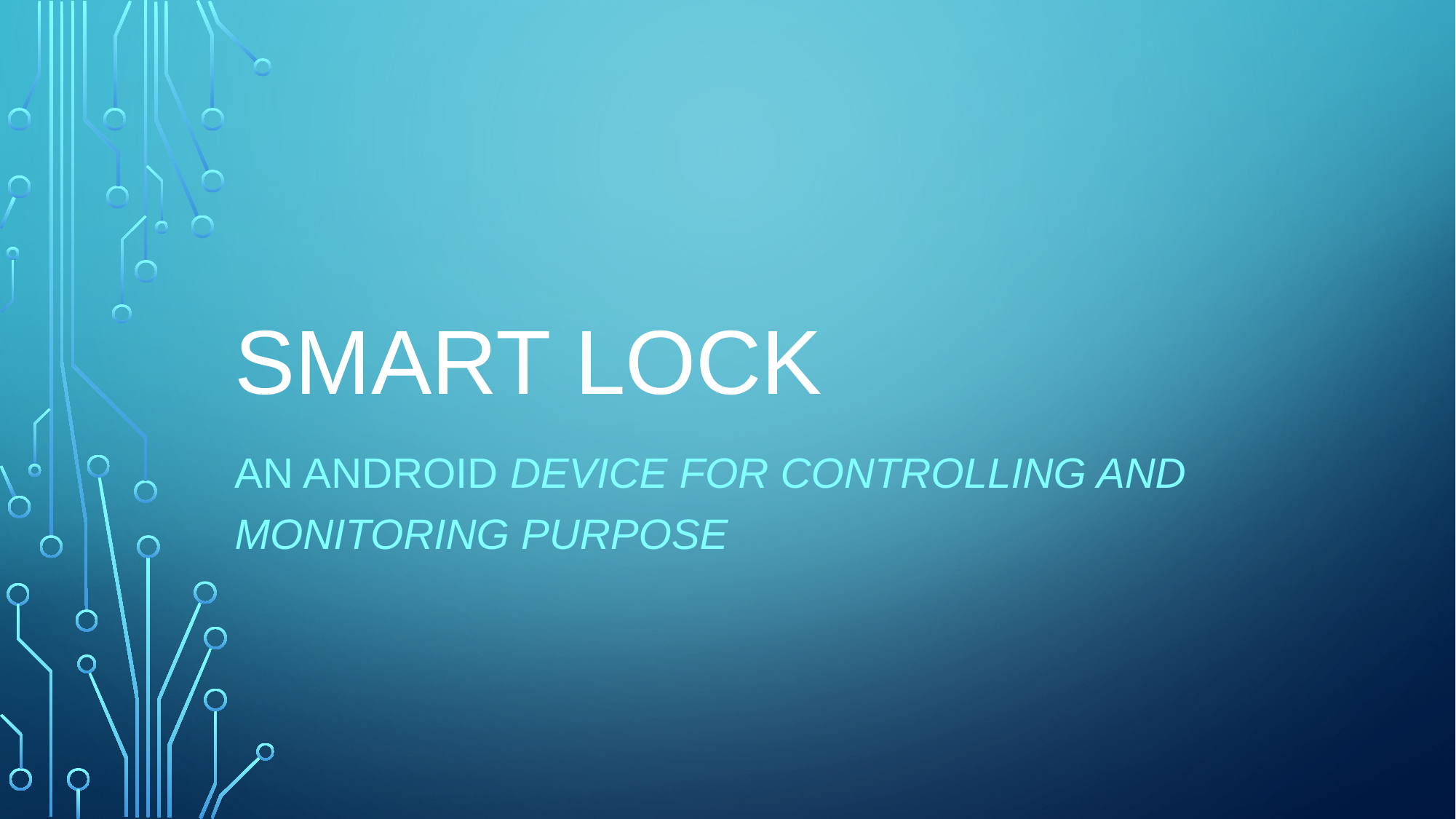

# Smart lock
An Android device for controlling and monitoring purpose